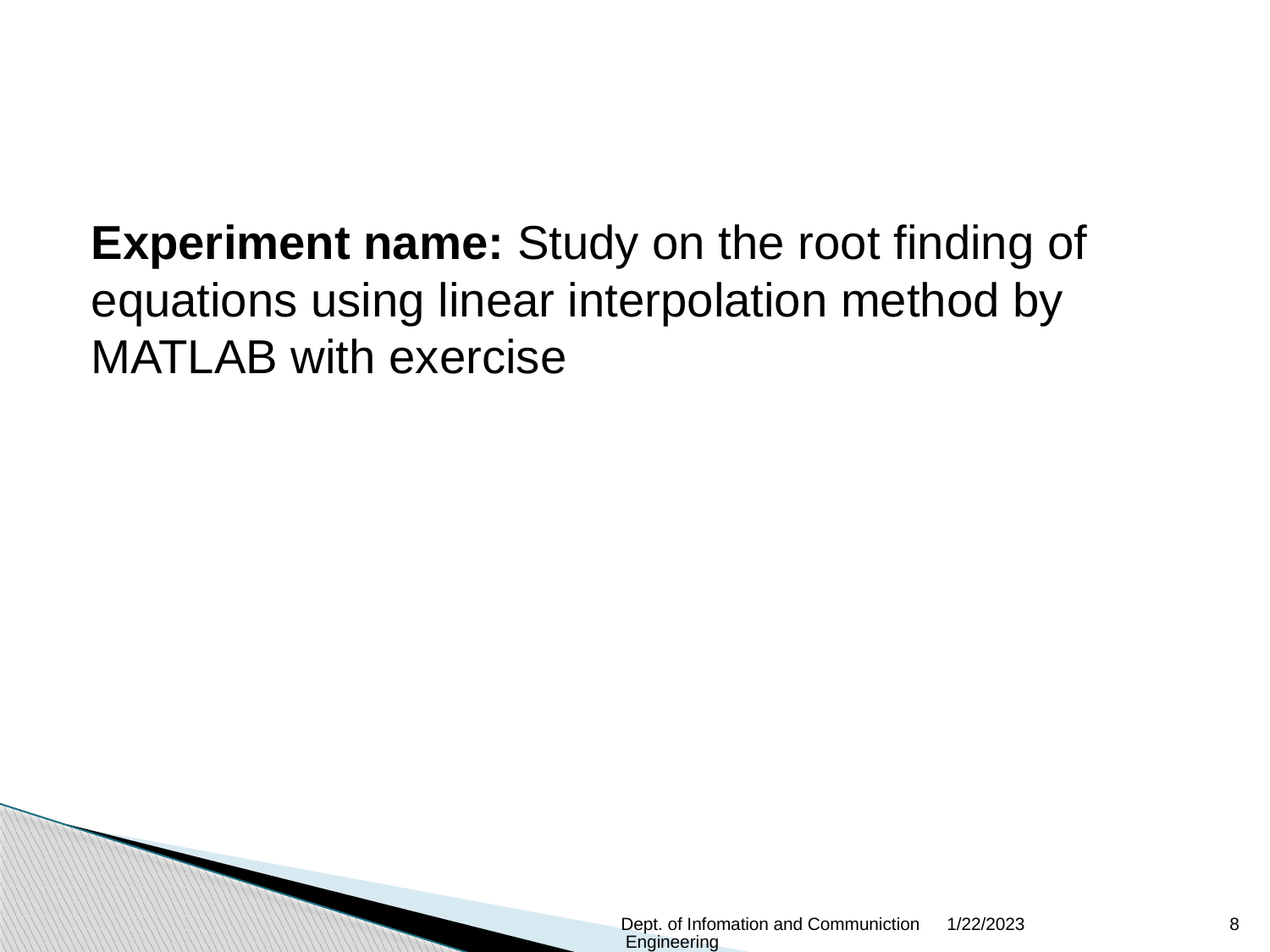

#
Experiment name: Study on the root finding of equations using linear interpolation method by MATLAB with exercise
Dept. of Infomation and Communiction Engineering
1/22/2023
8